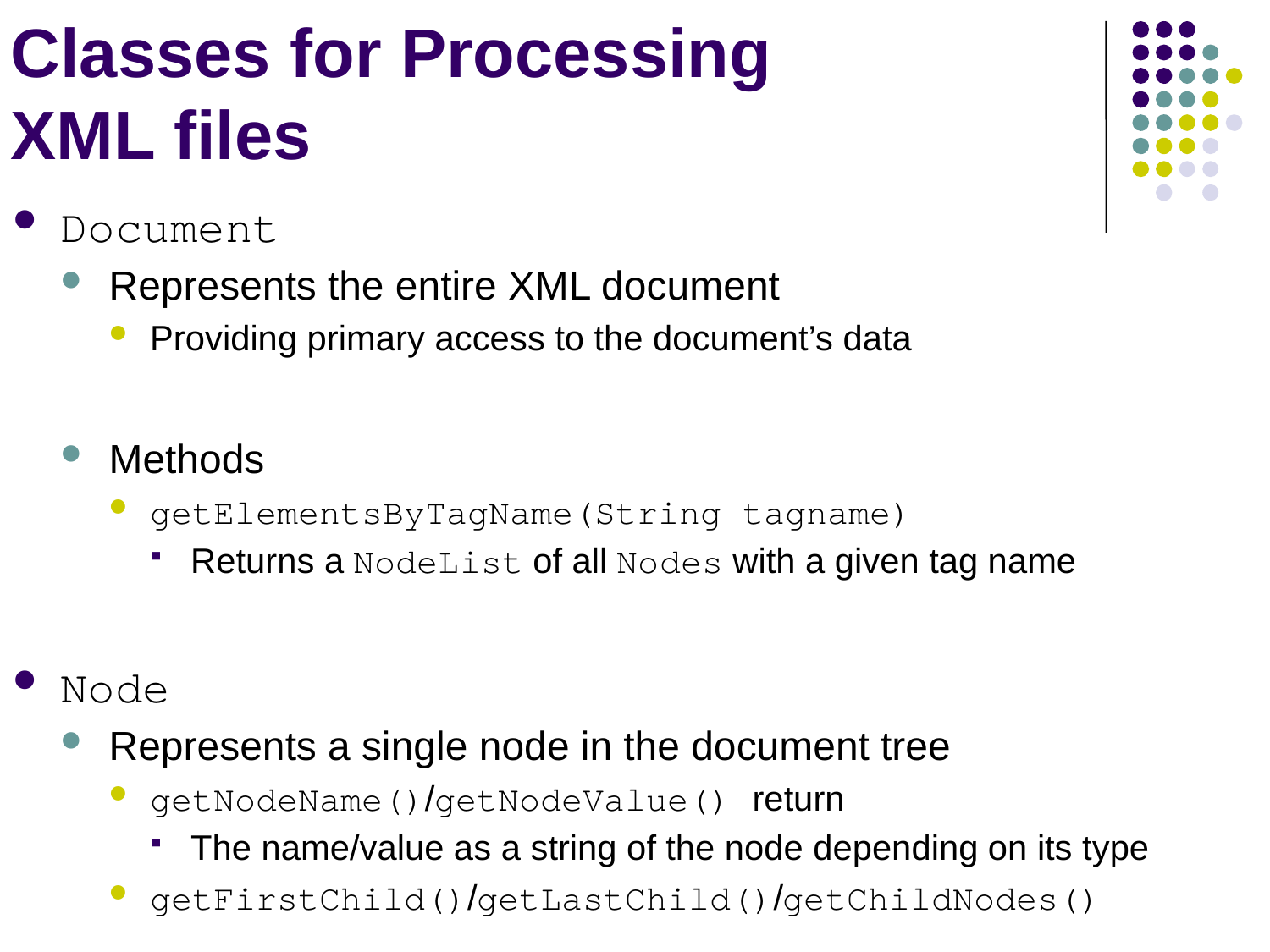

# Classes for Processing XML files
Document
Represents the entire XML document
Providing primary access to the document’s data

Methods
getElementsByTagName(String tagname)
Returns a NodeList of all Nodes with a given tag name

Node
Represents a single node in the document tree
getNodeName()/getNodeValue() return
The name/value as a string of the node depending on its type
getFirstChild()/getLastChild()/getChildNodes()